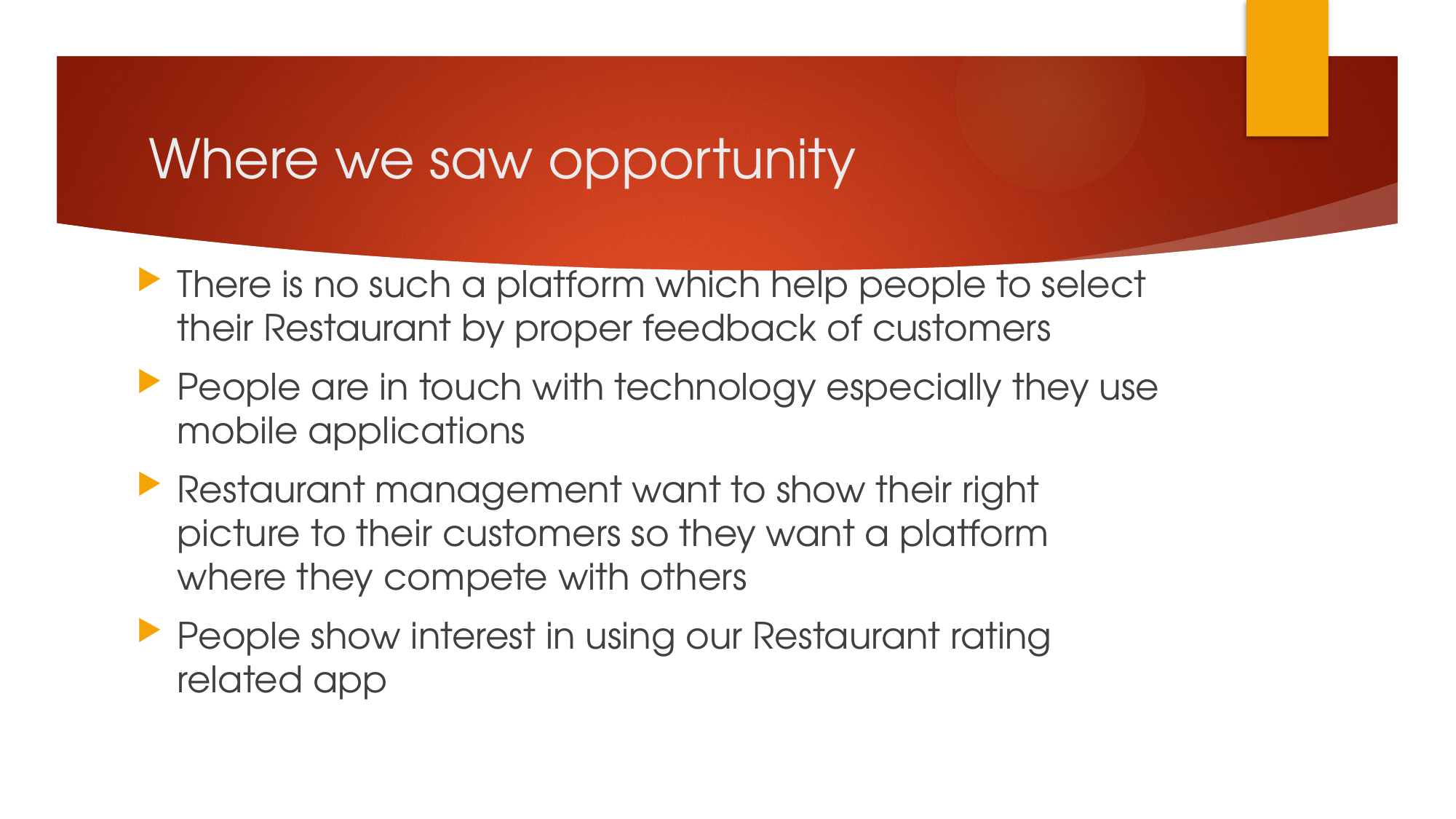

# Where we saw opportunity
There is no such a platform which help people to select their Restaurant by proper feedback of customers
People are in touch with technology especially they use mobile applications
Restaurant management want to show their right picture to their customers so they want a platform where they compete with others
People show interest in using our Restaurant rating related app